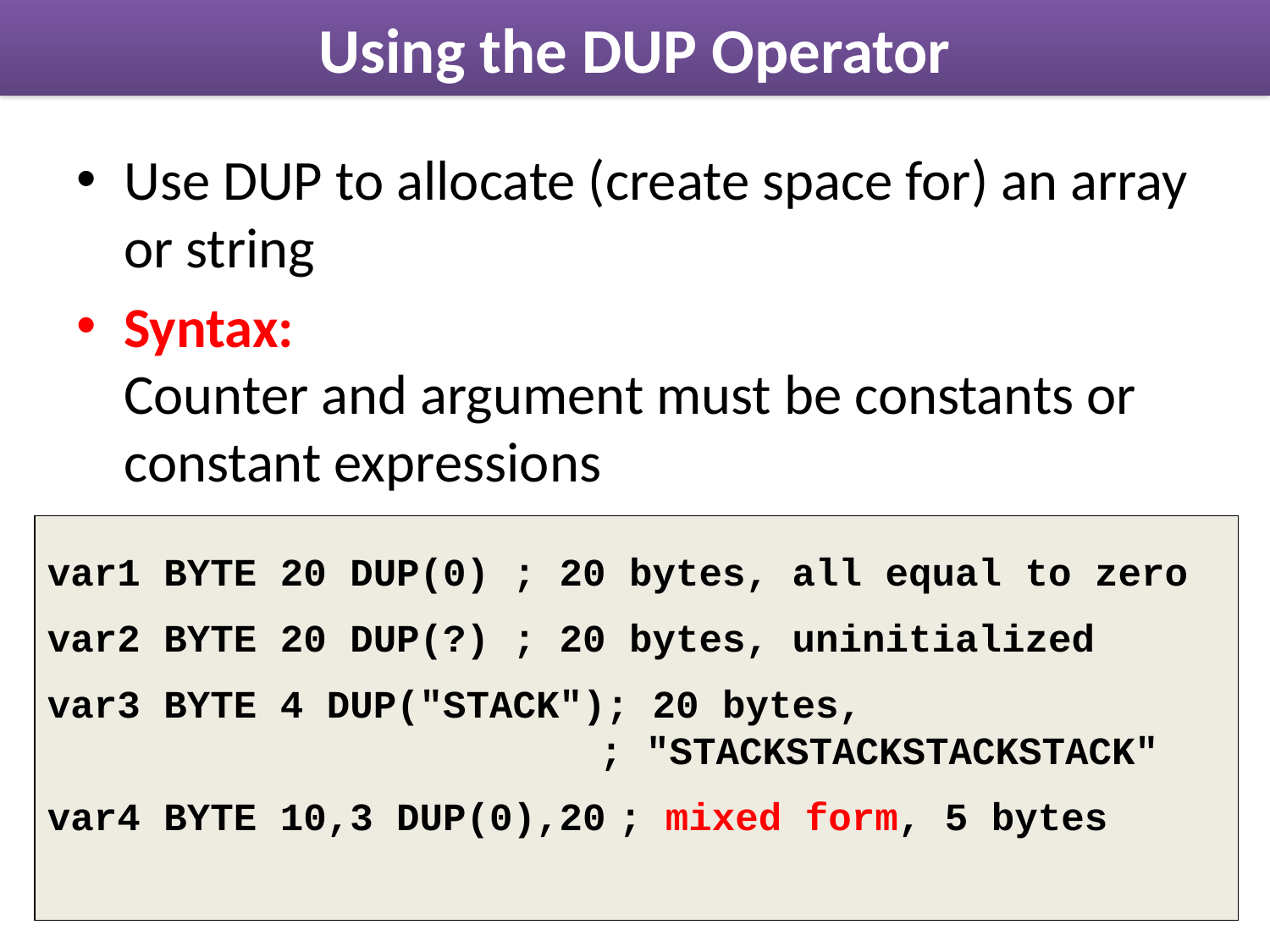

# Using the DUP Operator
Use DUP to allocate (create space for) an array or string
Syntax:
Counter and argument must be constants or constant expressions
var1 BYTE 20 DUP(0) ; 20 bytes, all equal to zero
var2 BYTE 20 DUP(?) ; 20 bytes, uninitialized
var3 BYTE 4 DUP("STACK"); 20 bytes, 				                     ; "STACKSTACKSTACKSTACK"
var4 BYTE 10,3 DUP(0),20	; mixed form, 5 bytes